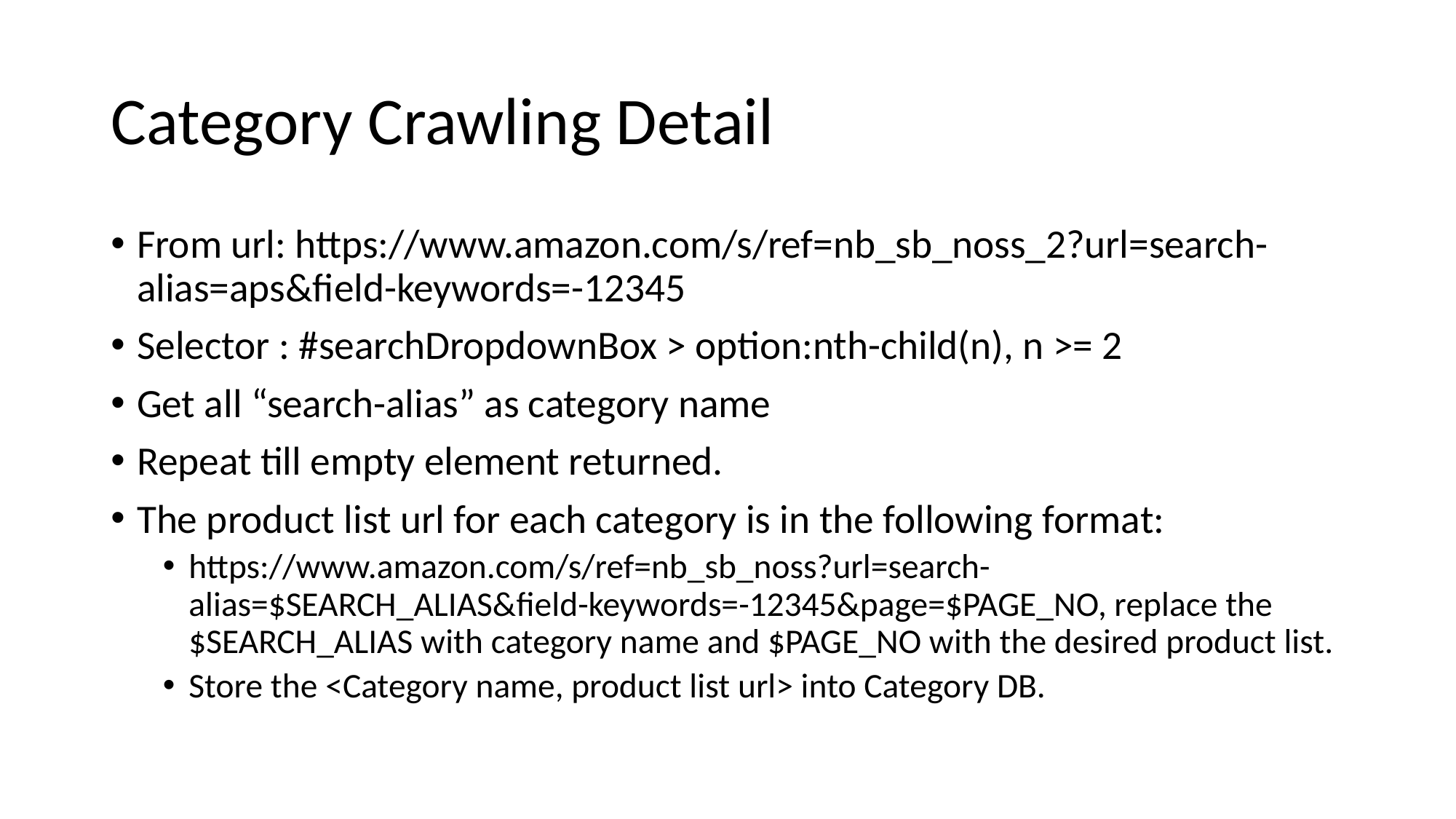

# Category Crawling Detail
From url: https://www.amazon.com/s/ref=nb_sb_noss_2?url=search-alias=aps&field-keywords=-12345
Selector : #searchDropdownBox > option:nth-child(n), n >= 2
Get all “search-alias” as category name
Repeat till empty element returned.
The product list url for each category is in the following format:
https://www.amazon.com/s/ref=nb_sb_noss?url=search-alias=$SEARCH_ALIAS&field-keywords=-12345&page=$PAGE_NO, replace the $SEARCH_ALIAS with category name and $PAGE_NO with the desired product list.
Store the <Category name, product list url> into Category DB.